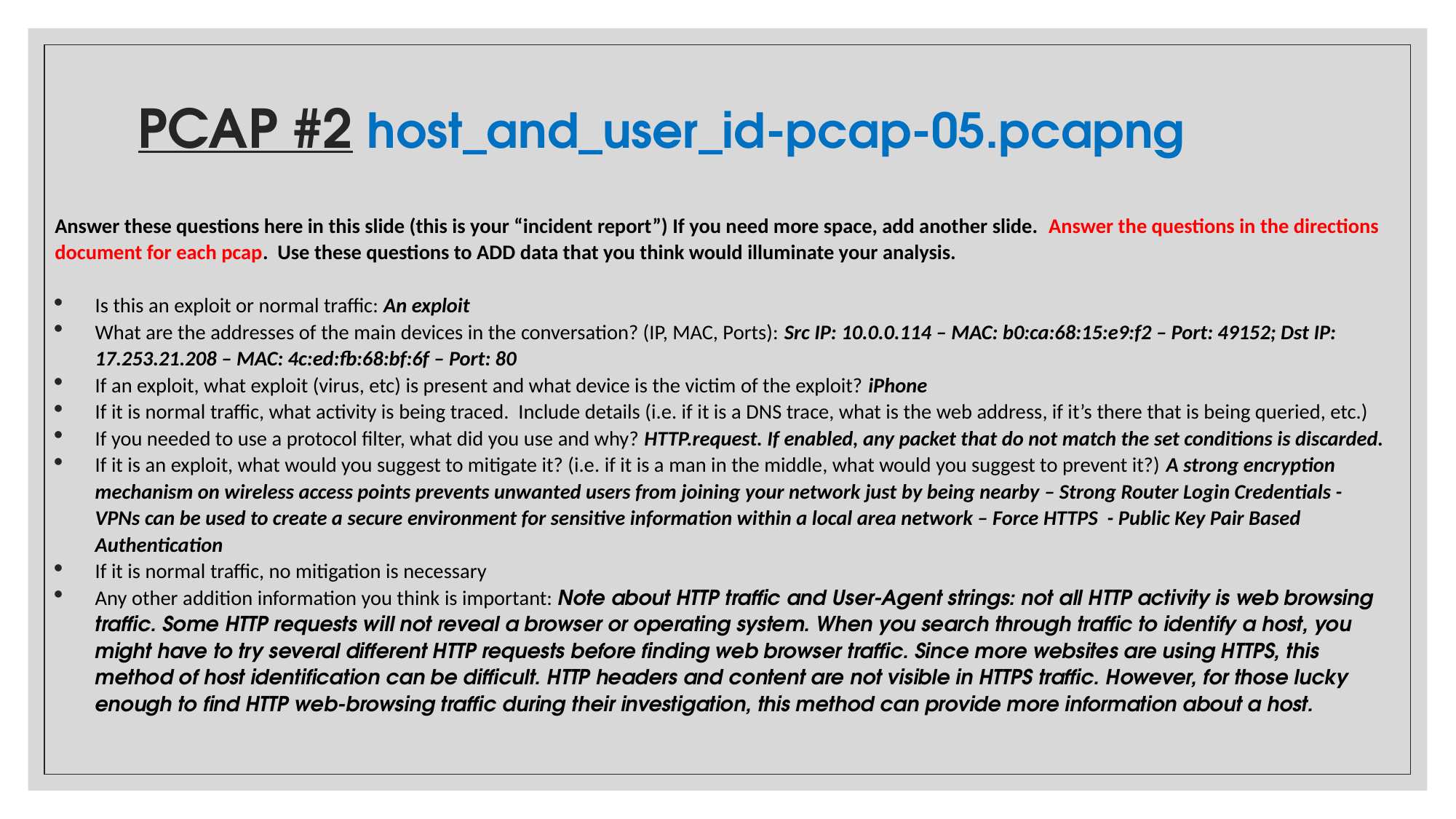

# PCAP #2 host_and_user_id-pcap-05.pcapng
Answer these questions here in this slide (this is your “incident report”) If you need more space, add another slide.  Answer the questions in the directions document for each pcap.  Use these questions to ADD data that you think would illuminate your analysis.

Is this an exploit or normal traffic: An exploit
What are the addresses of the main devices in the conversation? (IP, MAC, Ports): Src IP: 10.0.0.114 – MAC: b0:ca:68:15:e9:f2 – Port: 49152; Dst IP: 17.253.21.208 – MAC: 4c:ed:fb:68:bf:6f – Port: 80
If an exploit, what exploit (virus, etc) is present and what device is the victim of the exploit? iPhone
If it is normal traffic, what activity is being traced.  Include details (i.e. if it is a DNS trace, what is the web address, if it’s there that is being queried, etc.)
If you needed to use a protocol filter, what did you use and why? HTTP.request. If enabled, any packet that do not match the set conditions is discarded.
If it is an exploit, what would you suggest to mitigate it? (i.e. if it is a man in the middle, what would you suggest to prevent it?) A strong encryption mechanism on wireless access points prevents unwanted users from joining your network just by being nearby – Strong Router Login Credentials - VPNs can be used to create a secure environment for sensitive information within a local area network – Force HTTPS  - Public Key Pair Based Authentication
If it is normal traffic, no mitigation is necessary
Any other addition information you think is important: Note about HTTP traffic and User-Agent strings: not all HTTP activity is web browsing traffic. Some HTTP requests will not reveal a browser or operating system. When you search through traffic to identify a host, you might have to try several different HTTP requests before finding web browser traffic. Since more websites are using HTTPS, this method of host identification can be difficult. HTTP headers and content are not visible in HTTPS traffic. However, for those lucky enough to find HTTP web-browsing traffic during their investigation, this method can provide more information about a host.